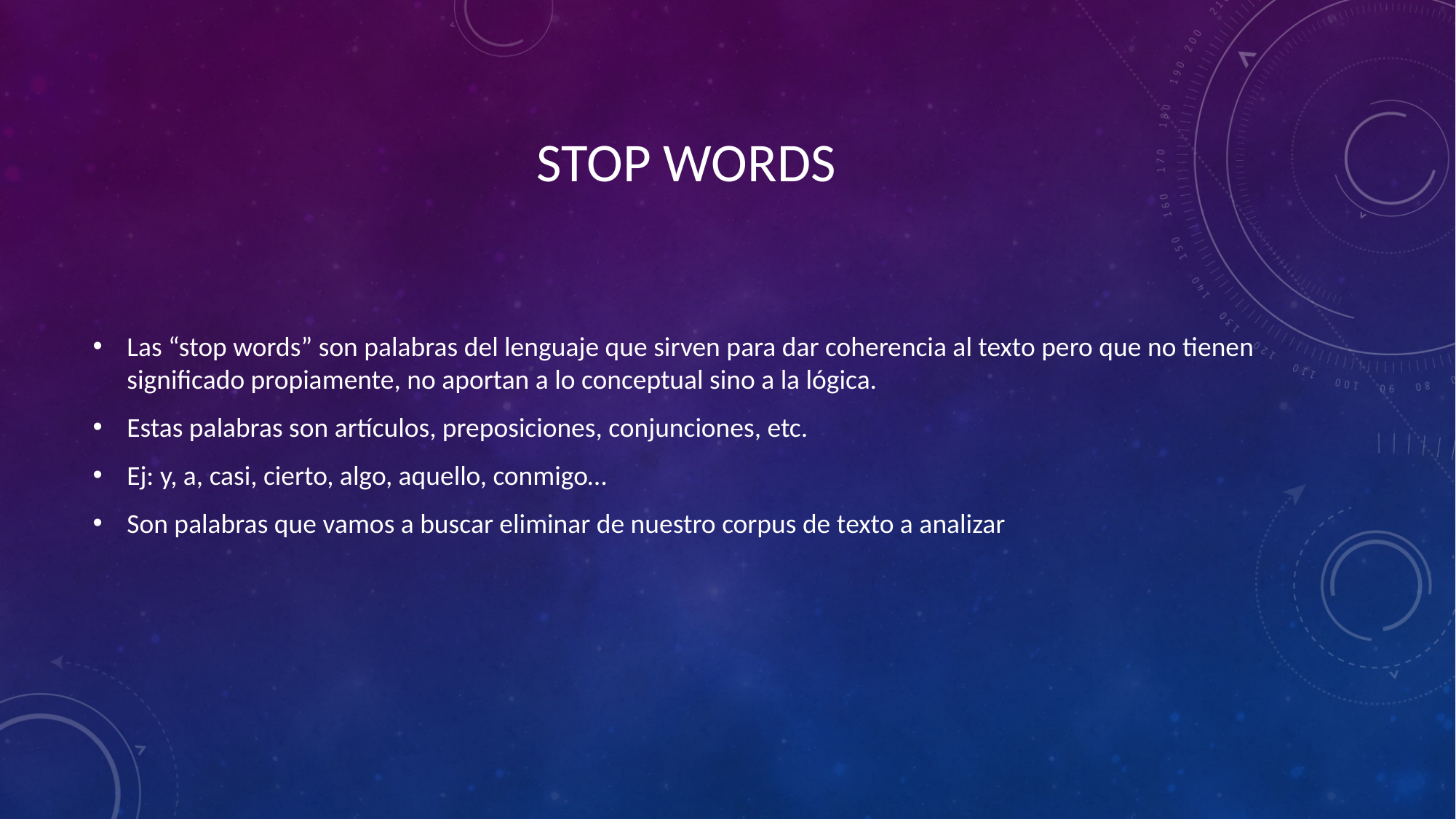

# STOP WORDS
Las “stop words” son palabras del lenguaje que sirven para dar coherencia al texto pero que no tienen significado propiamente, no aportan a lo conceptual sino a la lógica.
Estas palabras son artículos, preposiciones, conjunciones, etc.
Ej: y, a, casi, cierto, algo, aquello, conmigo…
Son palabras que vamos a buscar eliminar de nuestro corpus de texto a analizar